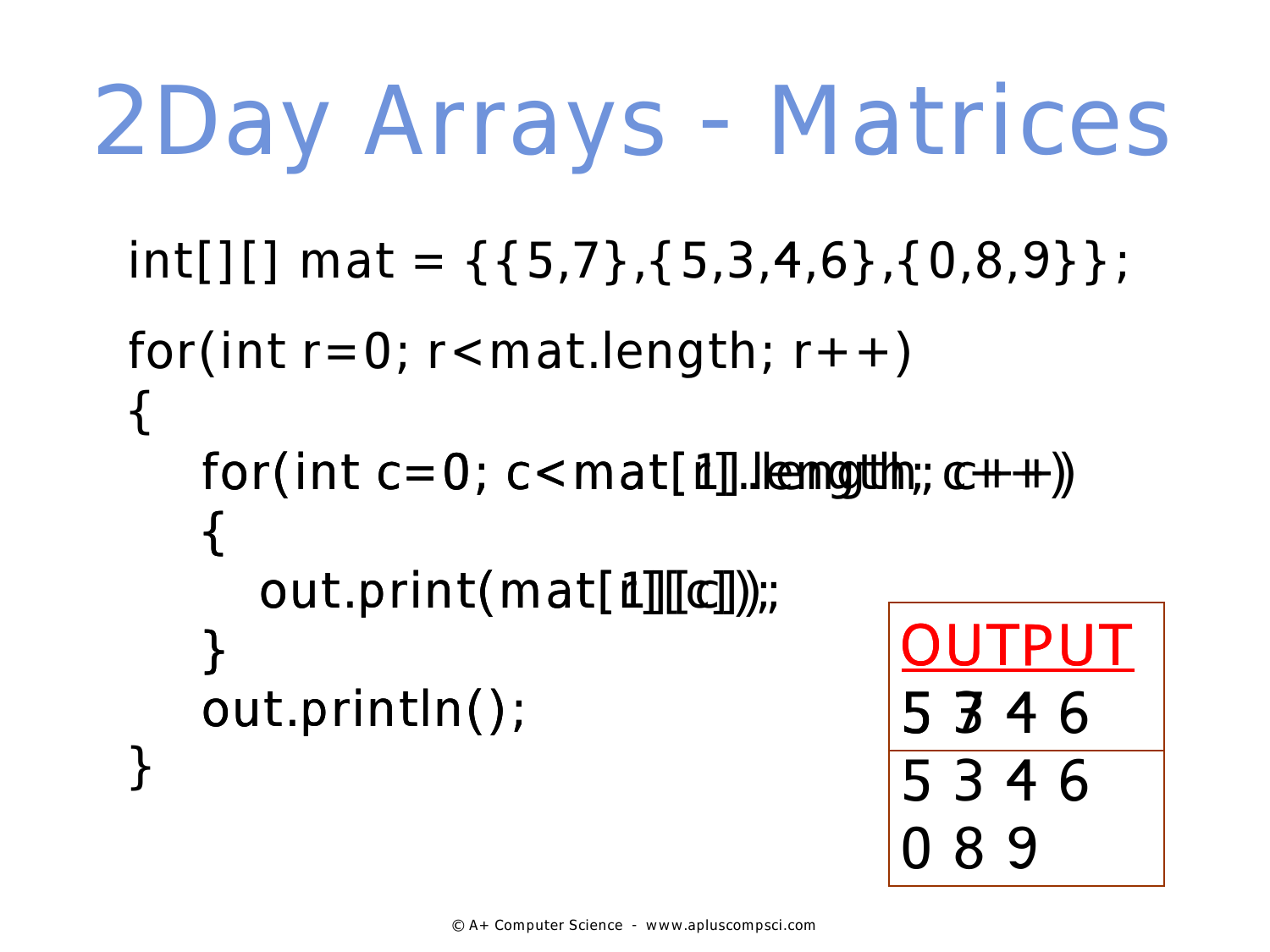

2Day Arrays - Matrices
int[][] mat = {{5,7},{5,3,4,6},{0,8,9}};

for(int r=0; r<mat.length; r++)
{

}
for(int c=0; c<mat[1].length; c++)
{
    out.print(mat[1][c]);
}
out.println();
for(int c=0; c<mat[r].length; c++)
{
    out.print(mat[r][c]);
}
out.println();
OUTPUT
5 3 4 6
OUTPUT
5 7
5 3 4 6
0 8 9

© A+ Computer Science  -  www.apluscompsci.com